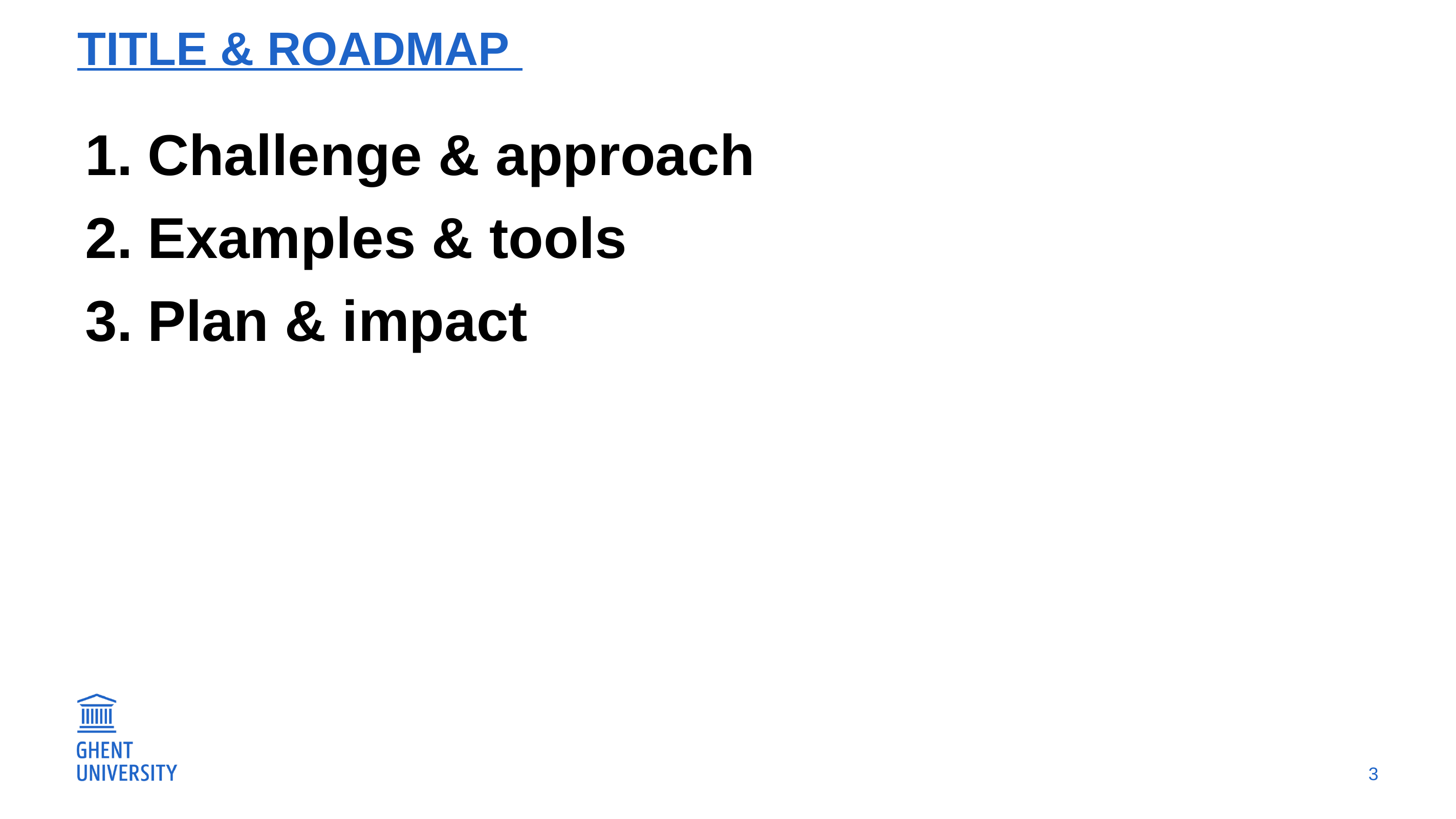

# Title & Roadmap
Challenge & approach
Examples & tools
Plan & impact
3